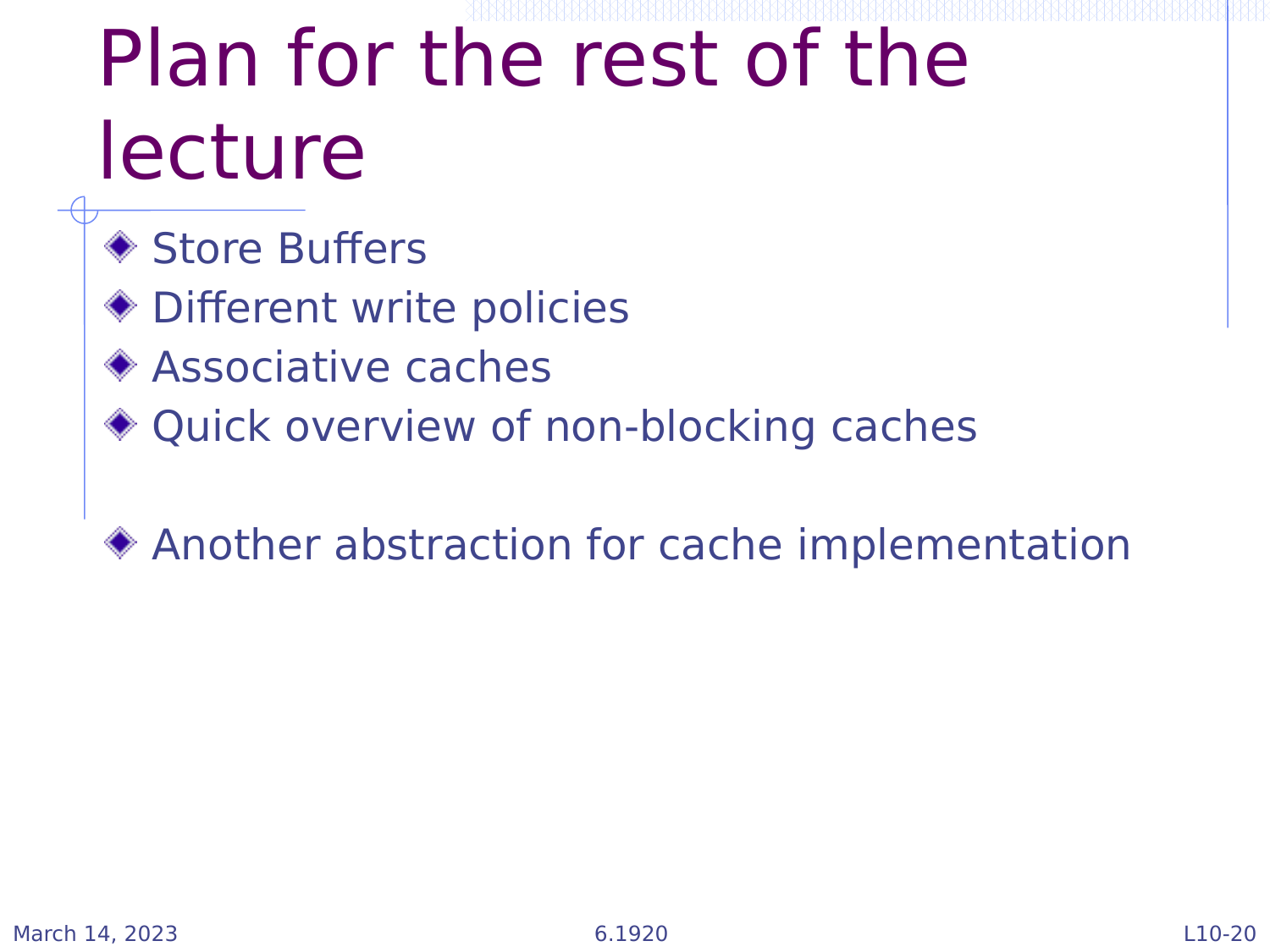

# Plan for the rest of the lecture
Store Buffers
Different write policies
Associative caches
Quick overview of non-blocking caches

Another abstraction for cache implementation

March 14, 2023
6.1920
L10-20